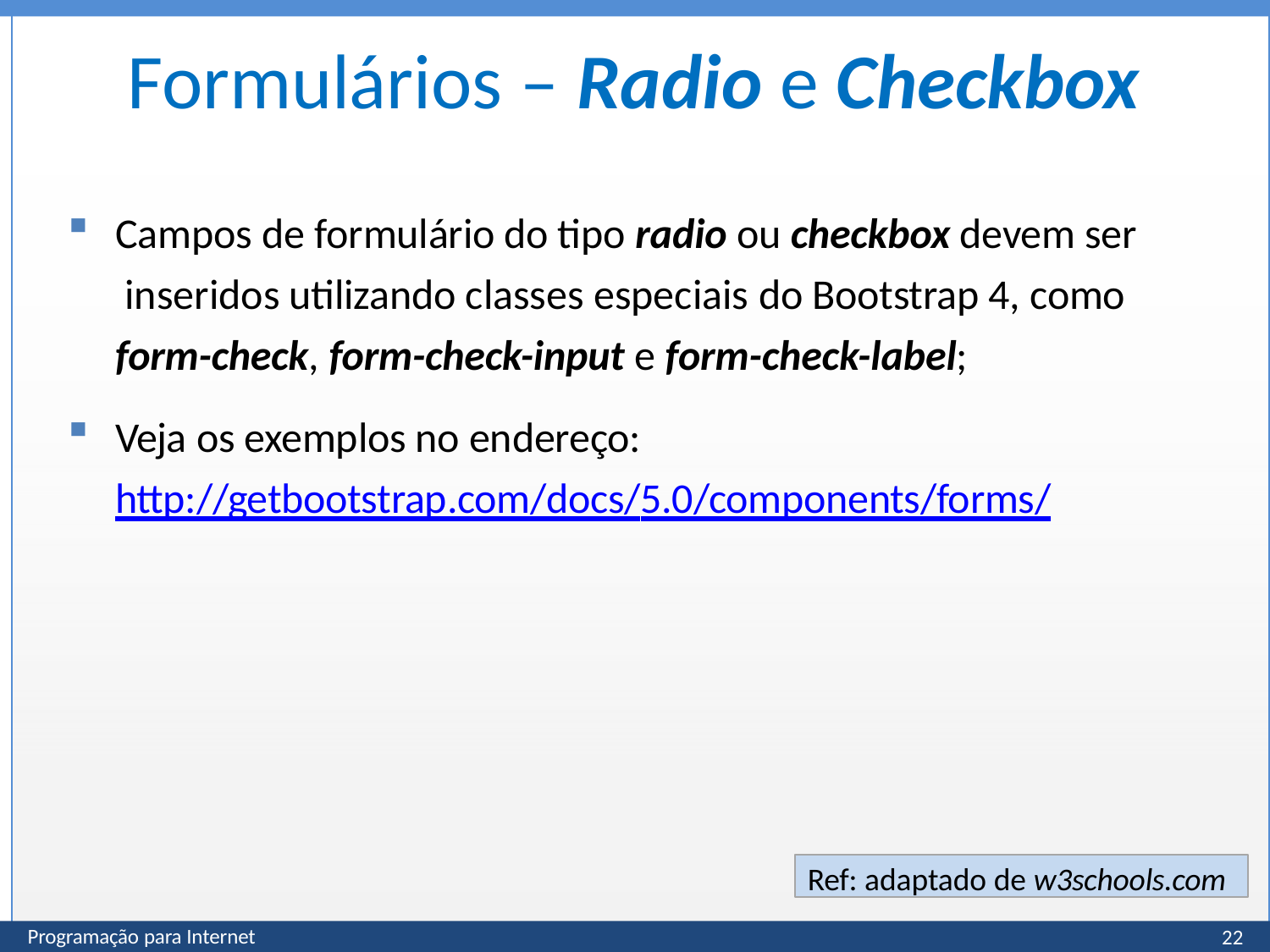

# Formulários – Radio e Checkbox
Campos de formulário do tipo radio ou checkbox devem ser  inseridos utilizando classes especiais do Bootstrap 4, como  form-check, form-check-input e form-check-label;
Veja os exemplos no endereço:
http://getbootstrap.com/docs/5.0/components/forms/
Ref: adaptado de w3schools.com
22
Programação para Internet